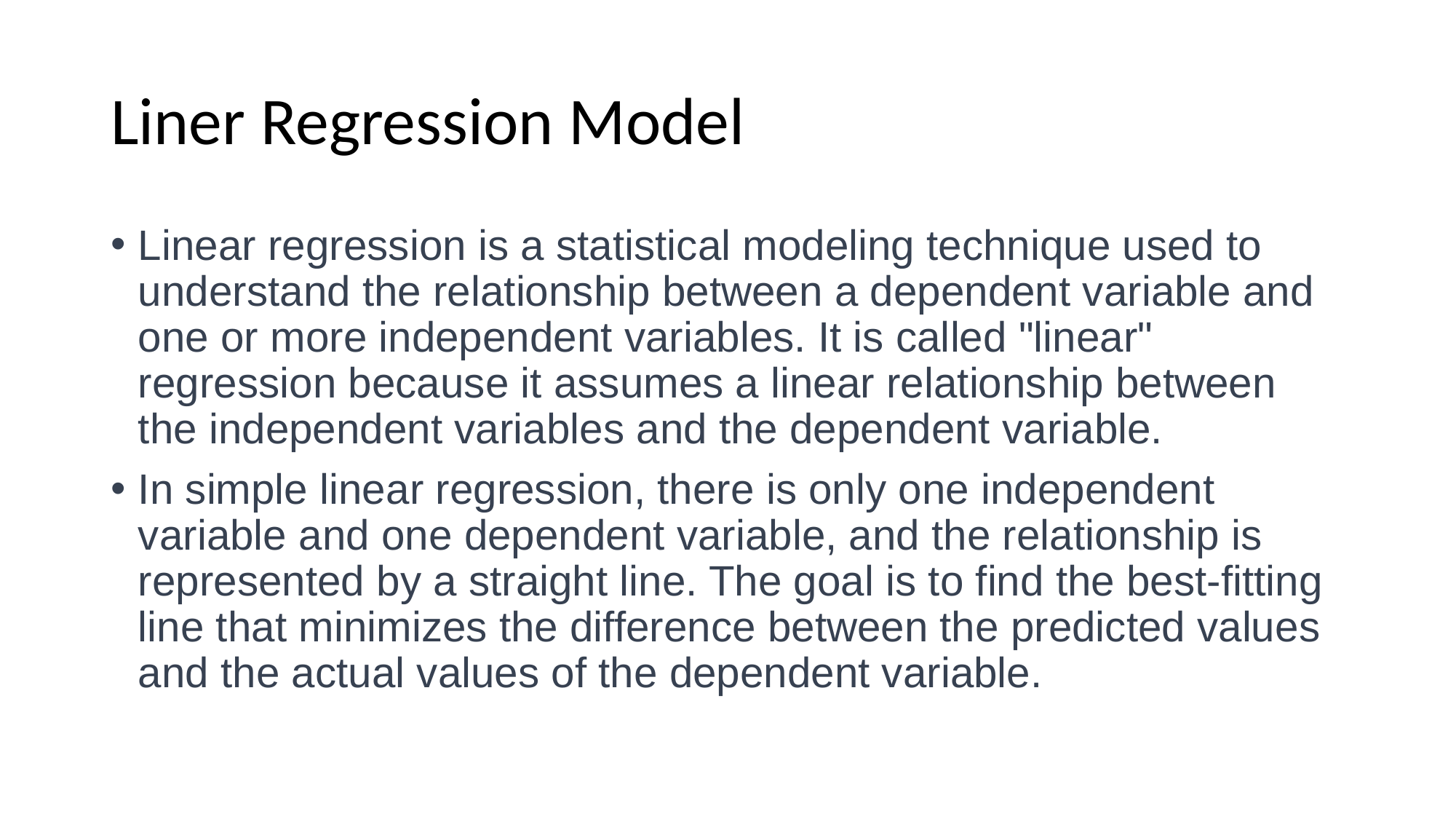

# Liner Regression Model
Linear regression is a statistical modeling technique used to understand the relationship between a dependent variable and one or more independent variables. It is called "linear" regression because it assumes a linear relationship between the independent variables and the dependent variable.
In simple linear regression, there is only one independent variable and one dependent variable, and the relationship is represented by a straight line. The goal is to find the best-fitting line that minimizes the difference between the predicted values and the actual values of the dependent variable.